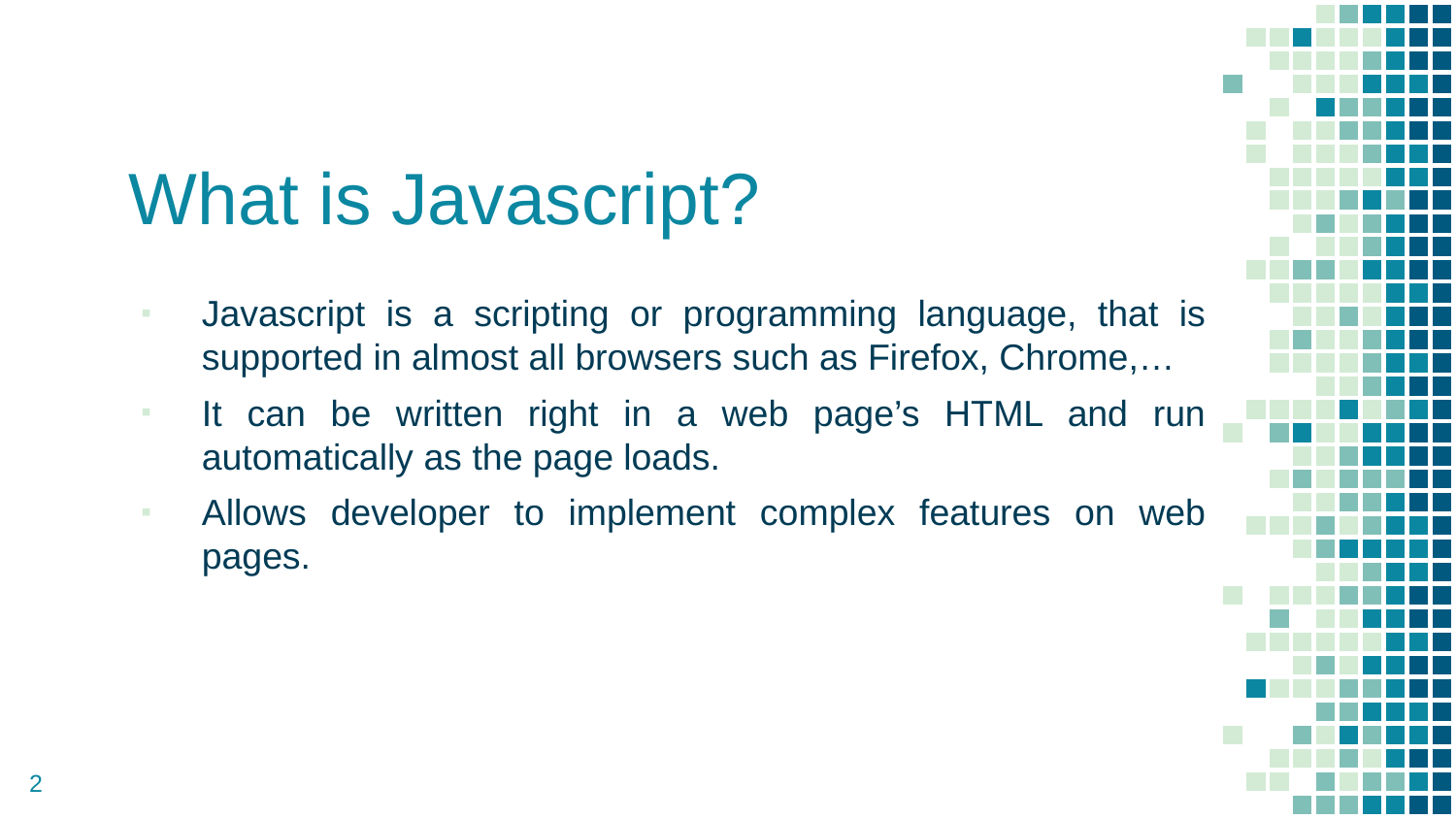

# What is Javascript?
Javascript is a scripting or programming language, that is supported in almost all browsers such as Firefox, Chrome,…
It can be written right in a web page’s HTML and run automatically as the page loads.
Allows developer to implement complex features on web pages.
2